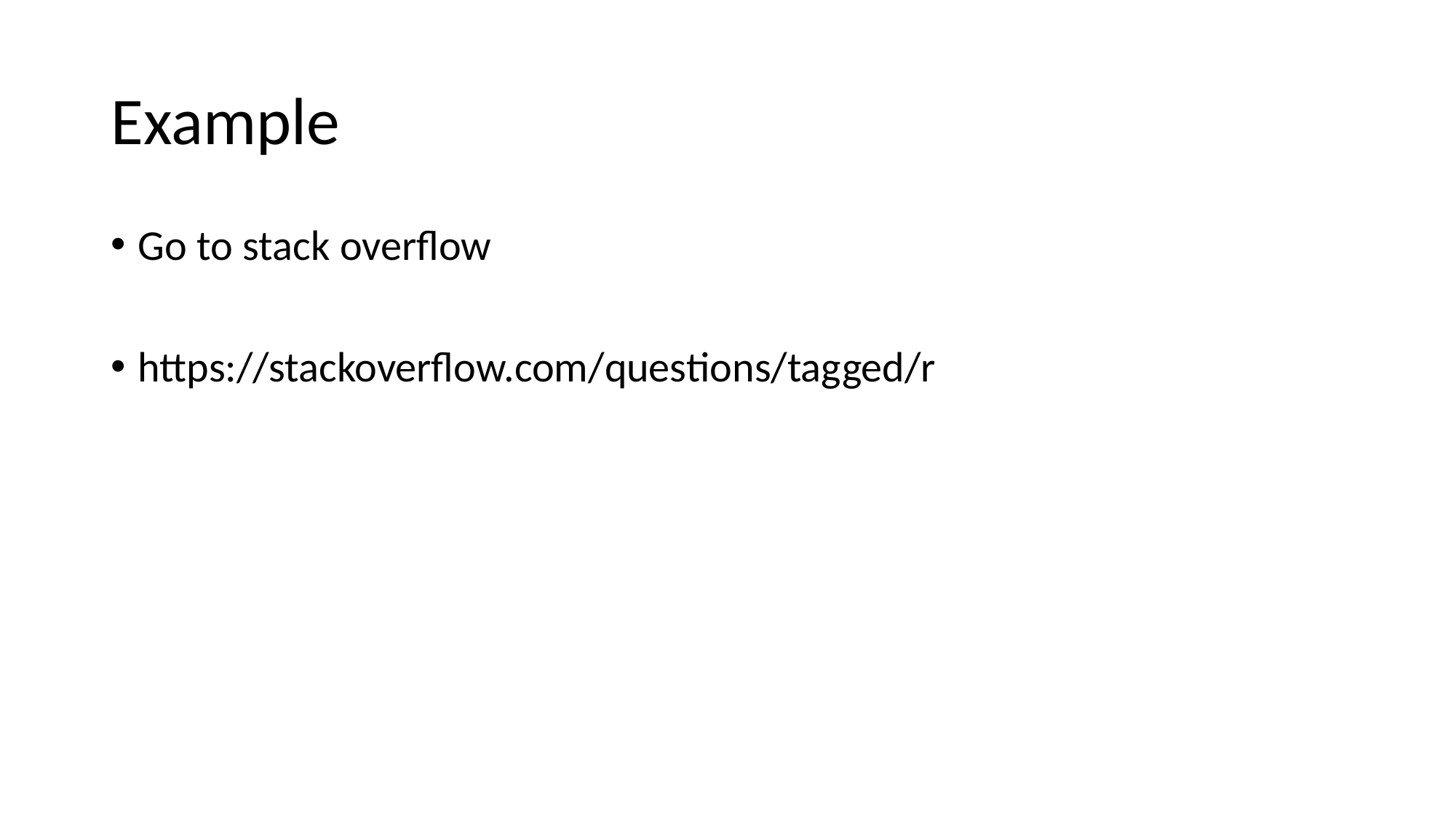

# Example
Go to stack overflow

https://stackoverflow.com/questions/tagged/r